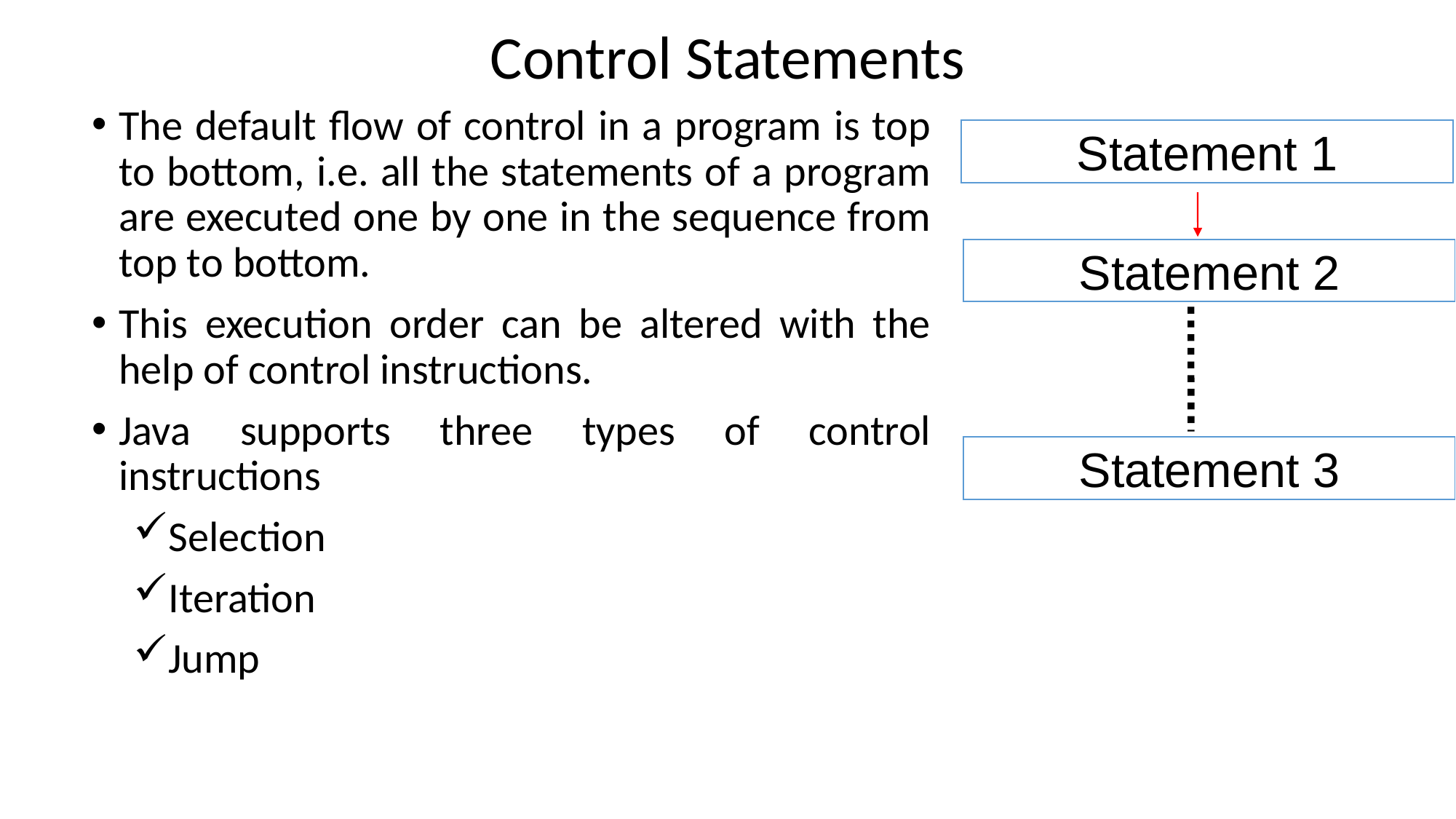

# Control Statements
The default flow of control in a program is top to bottom, i.e. all the statements of a program are executed one by one in the sequence from top to bottom.
This execution order can be altered with the help of control instructions.
Java supports three types of control instructions
Selection
Iteration
Jump
Statement 1

Statement 2

Statement 3